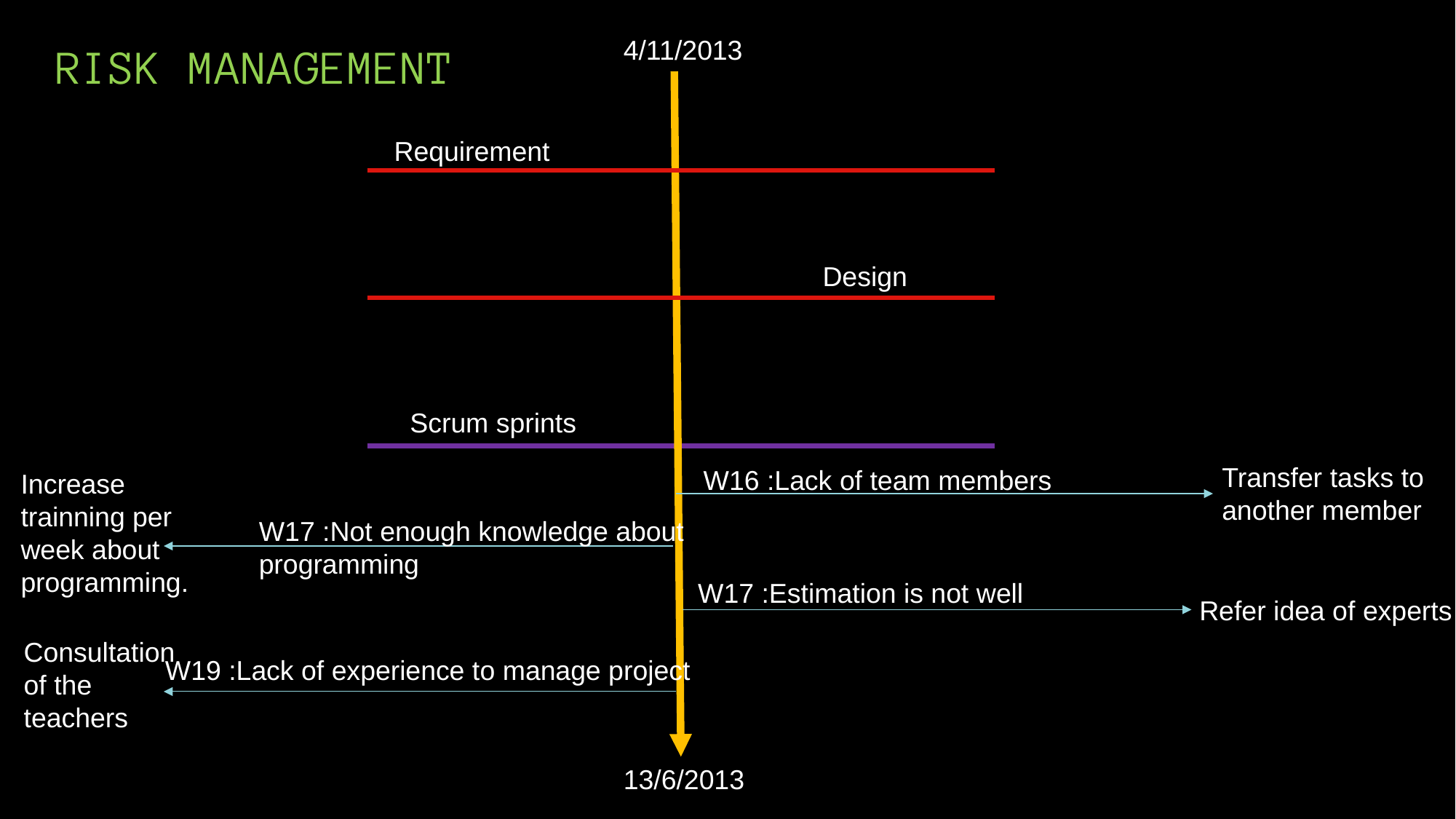

# RISK MANAGEMENT
4/11/2013
Requirement
Design
13/6/2013
Scrum sprints
Transfer tasks to another member
W16 :Lack of team members
Increase trainning per week about programming.
W17 :Not enough knowledge about programming
W17 :Estimation is not well
Refer idea of experts
Consultation of the teachers
W19 :Lack of experience to manage project